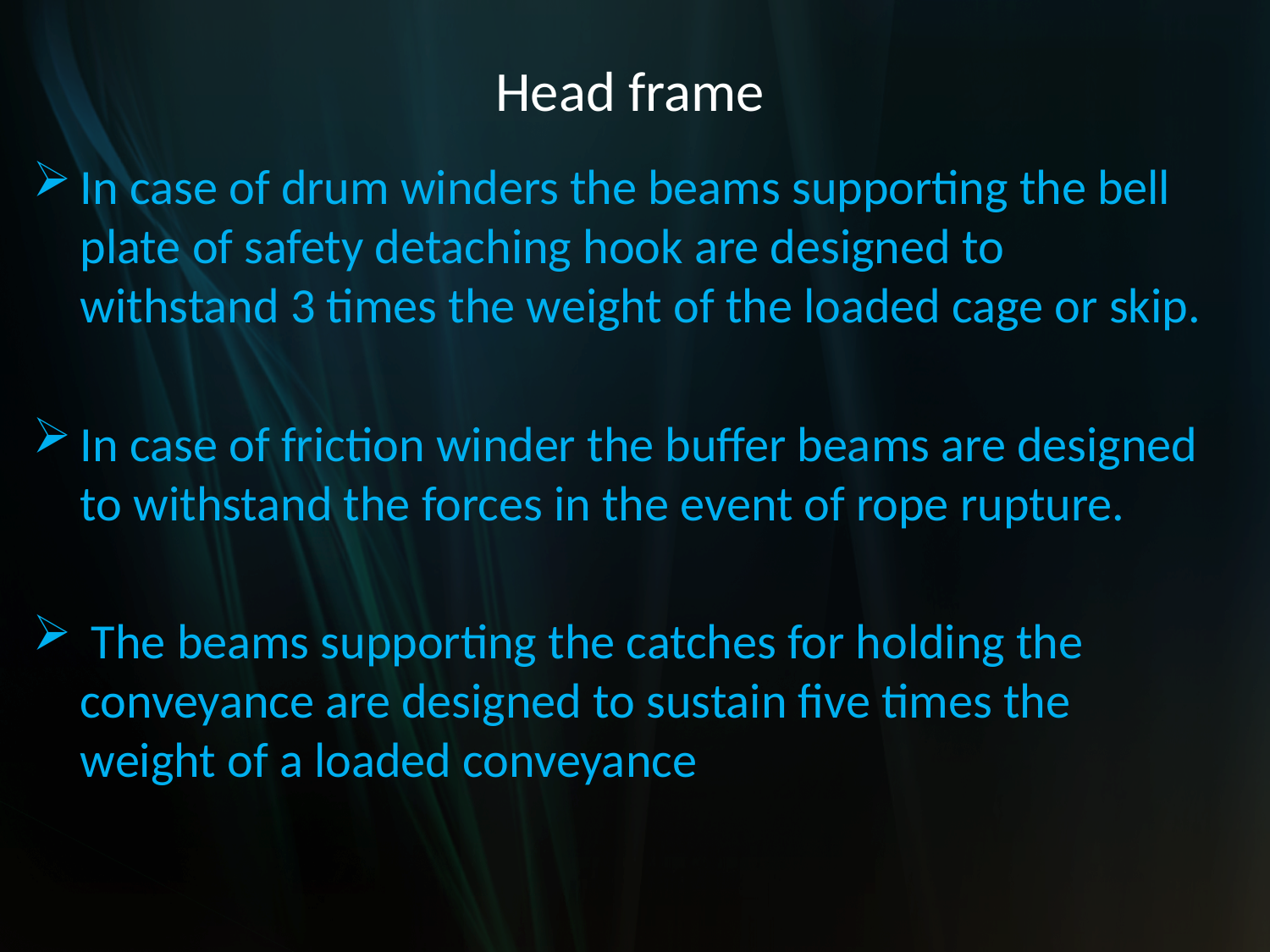

# Head frame
In case of drum winders the beams supporting the bell plate of safety detaching hook are designed to withstand 3 times the weight of the loaded cage or skip.

In case of friction winder the buffer beams are designed to withstand the forces in the event of rope rupture.

 The beams supporting the catches for holding the conveyance are designed to sustain five times the weight of a loaded conveyance